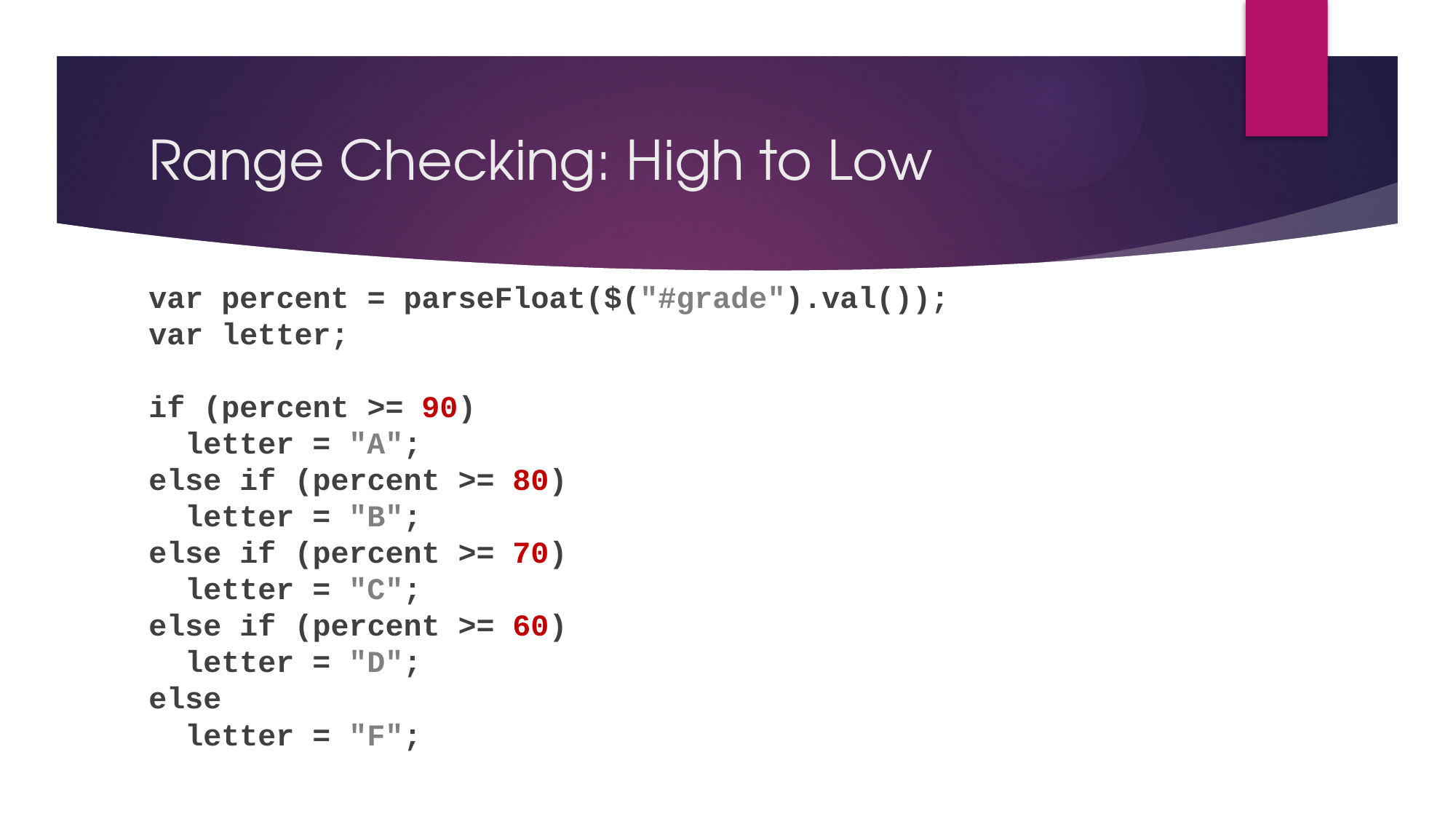

# Range Checking: High to Low
var percent = parseFloat($("#grade").val());
var letter;

if (percent >= 90)
  letter = "A";
else if (percent >= 80)
  letter = "B";
else if (percent >= 70)
  letter = "C";
else if (percent >= 60)
  letter = "D";
else
  letter = "F";